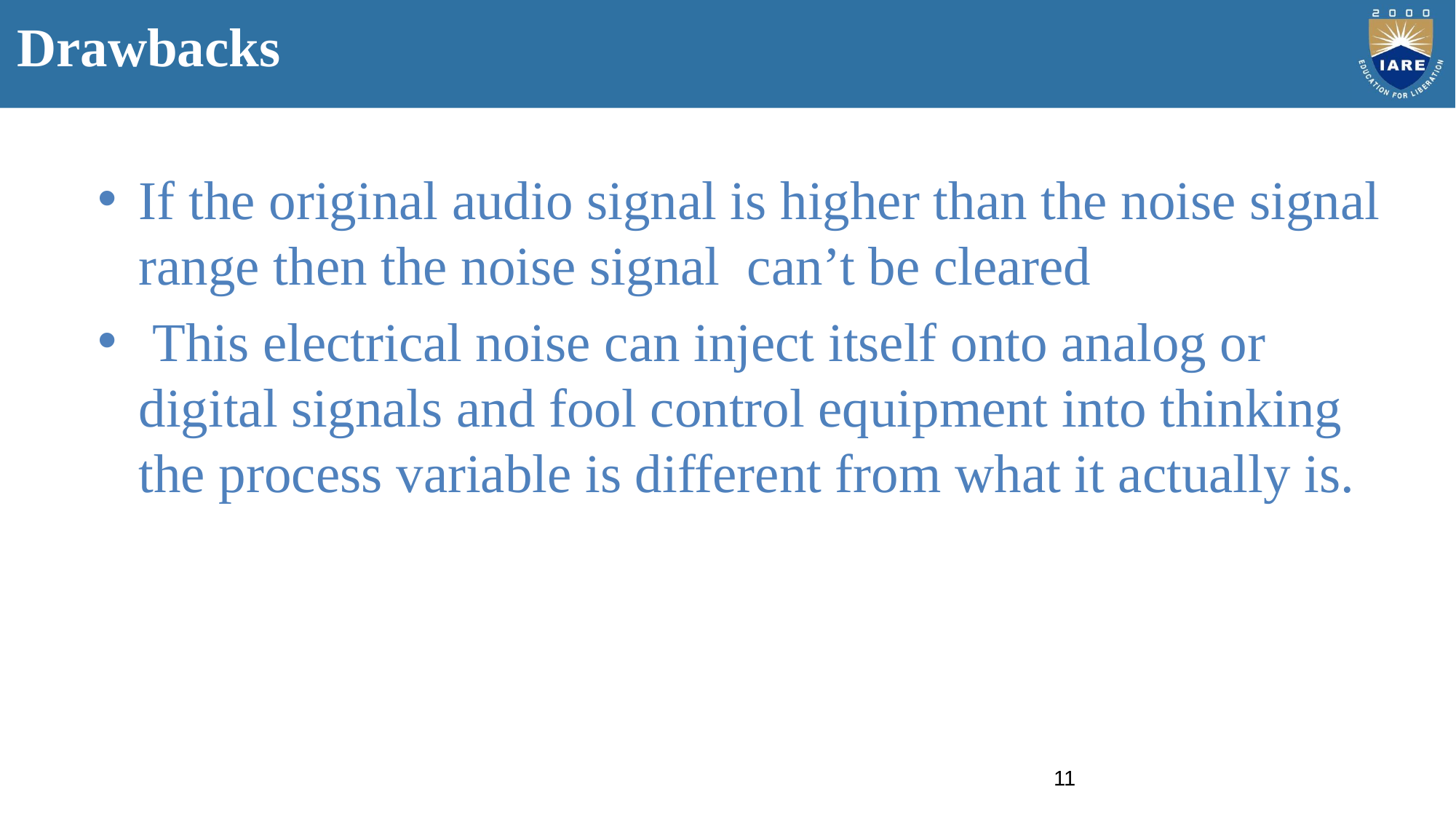

# Drawbacks
If the original audio signal is higher than the noise signal range then the noise signal  can’t be cleared
 This electrical noise can inject itself onto analog or digital signals and fool control equipment into thinking the process variable is different from what it actually is.
11